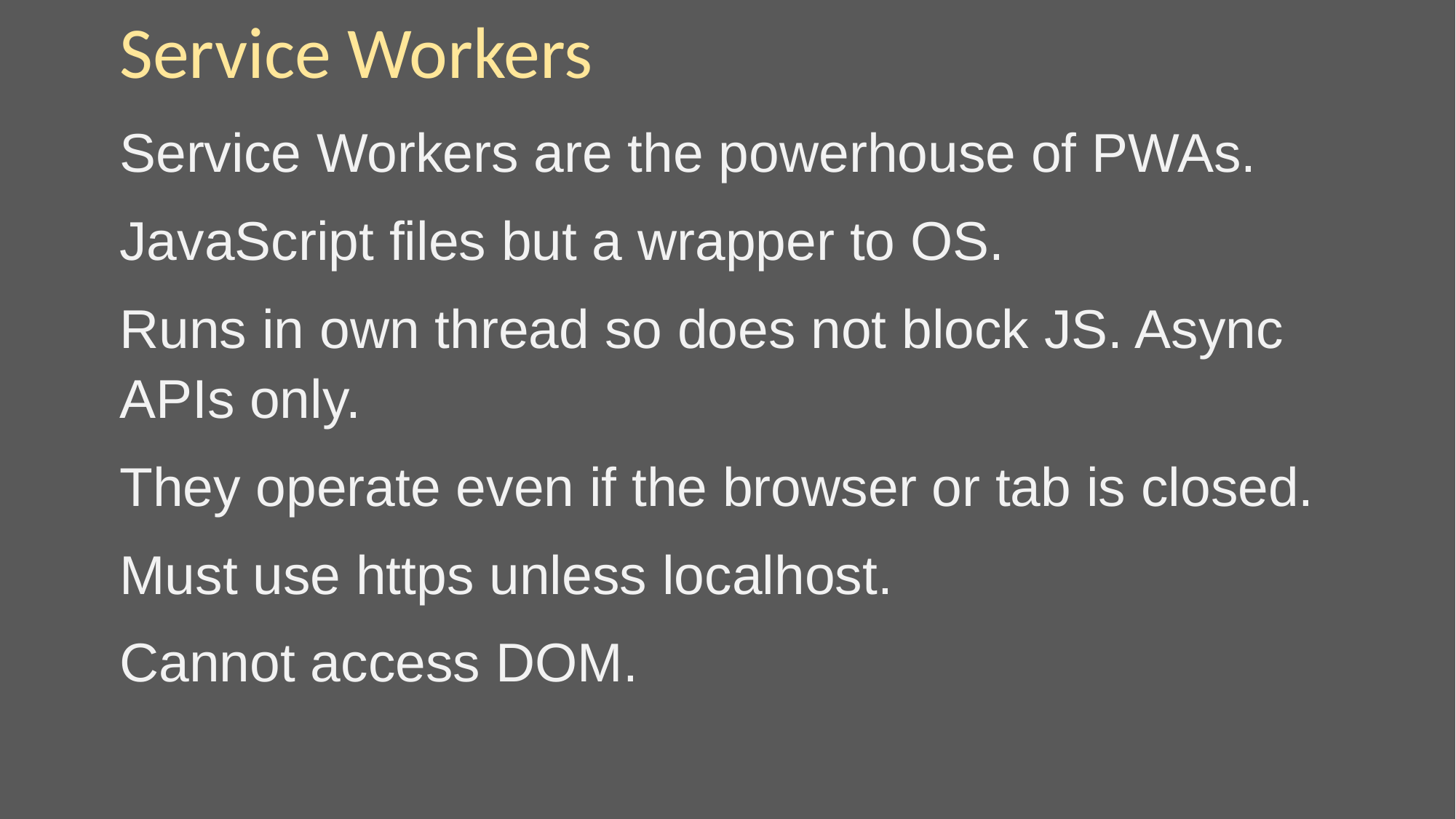

# Service Workers
Service Workers are the powerhouse of PWAs.
JavaScript files but a wrapper to OS.
Runs in own thread so does not block JS. Async APIs only.
They operate even if the browser or tab is closed.
Must use https unless localhost.
Cannot access DOM.